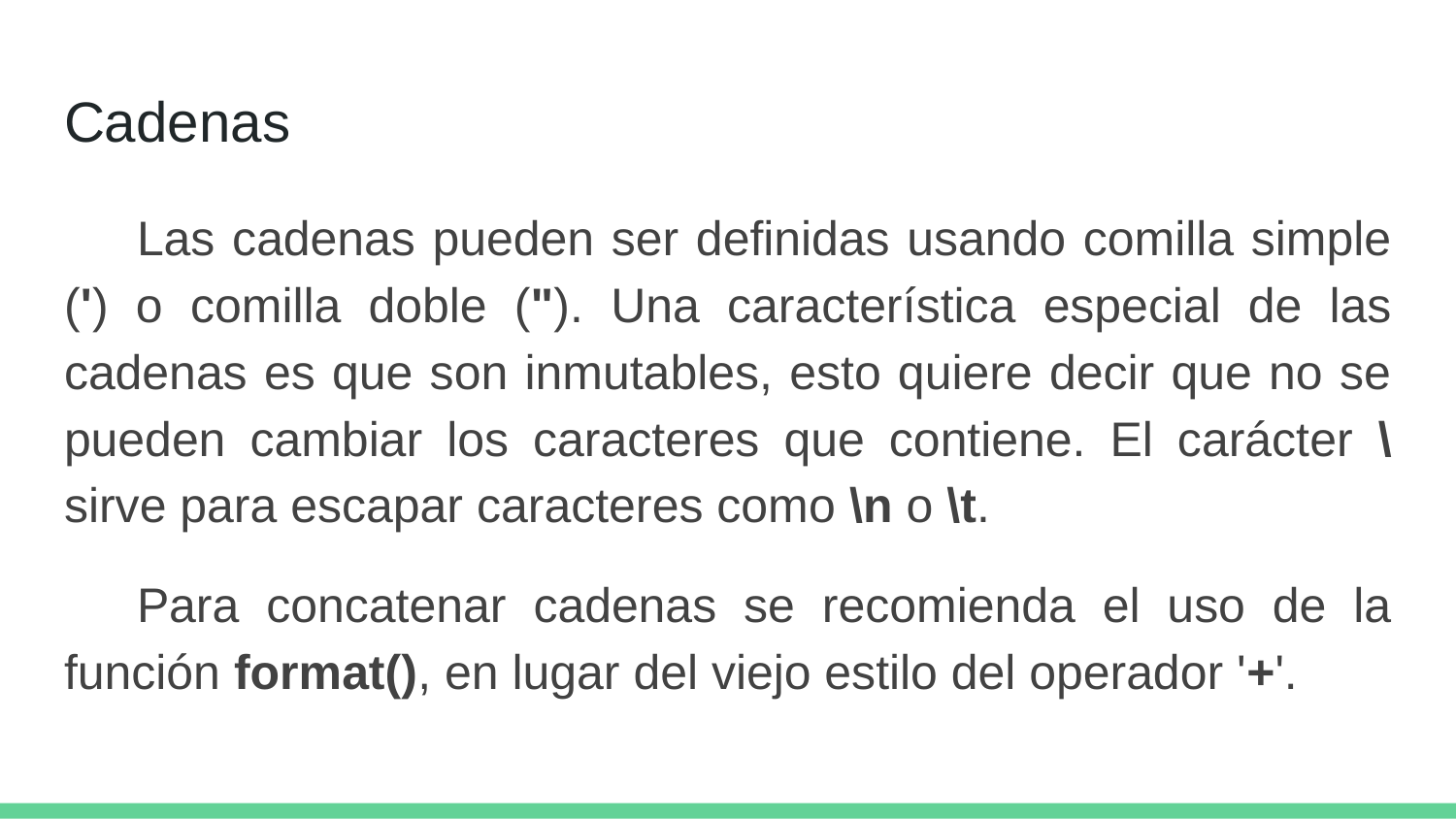

# Cadenas
Las cadenas pueden ser definidas usando comilla simple (') o comilla doble ("). Una característica especial de las cadenas es que son inmutables, esto quiere decir que no se pueden cambiar los caracteres que contiene. El carácter \ sirve para escapar caracteres como \n o \t.
Para concatenar cadenas se recomienda el uso de la función format(), en lugar del viejo estilo del operador '+'.